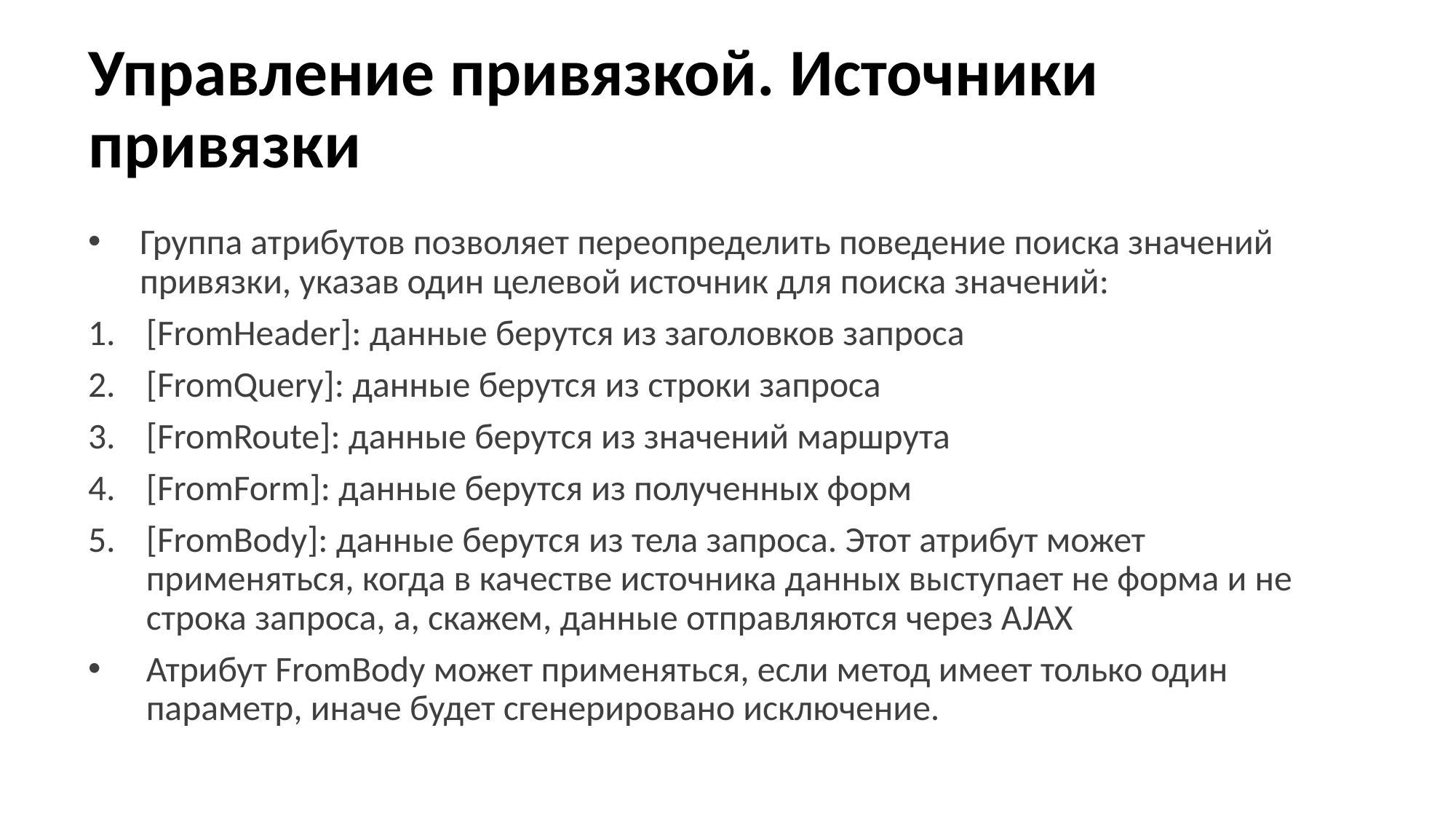

# Управление привязкой. Источники привязки
Группа атрибутов позволяет переопределить поведение поиска значений привязки, указав один целевой источник для поиска значений:
[FromHeader]: данные берутся из заголовков запроса
[FromQuery]: данные берутся из строки запроса
[FromRoute]: данные берутся из значений маршрута
[FromForm]: данные берутся из полученных форм
[FromBody]: данные берутся из тела запроса. Этот атрибут может применяться, когда в качестве источника данных выступает не форма и не строка запроса, а, скажем, данные отправляются через AJAX
Атрибут FromBody может применяться, если метод имеет только один параметр, иначе будет сгенерировано исключение.